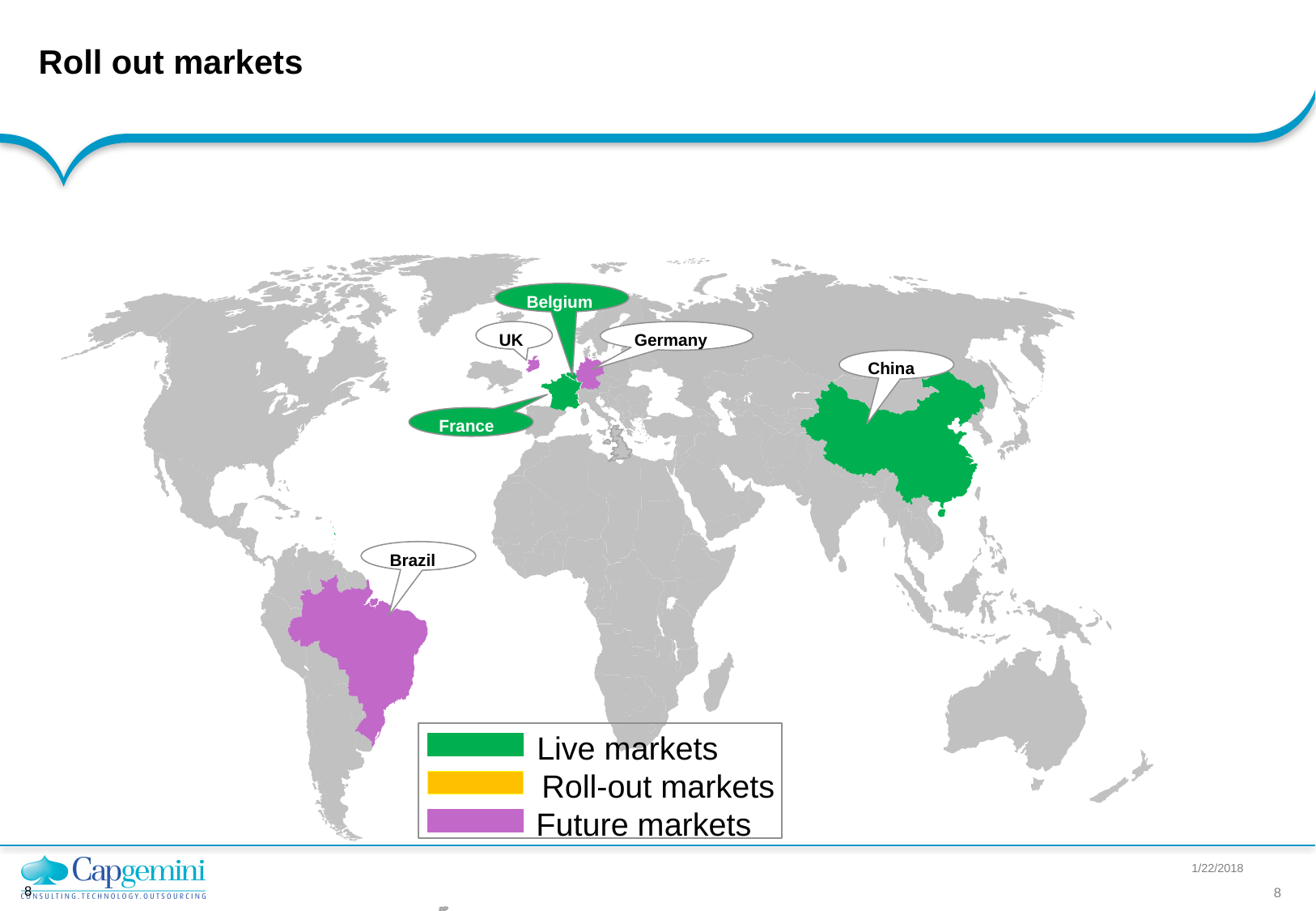

Roll out markets

Belgium

UK
Germany

China

France

Brazil

Live markets

Roll-out markets

 Future markets

1/22/2018
8

8